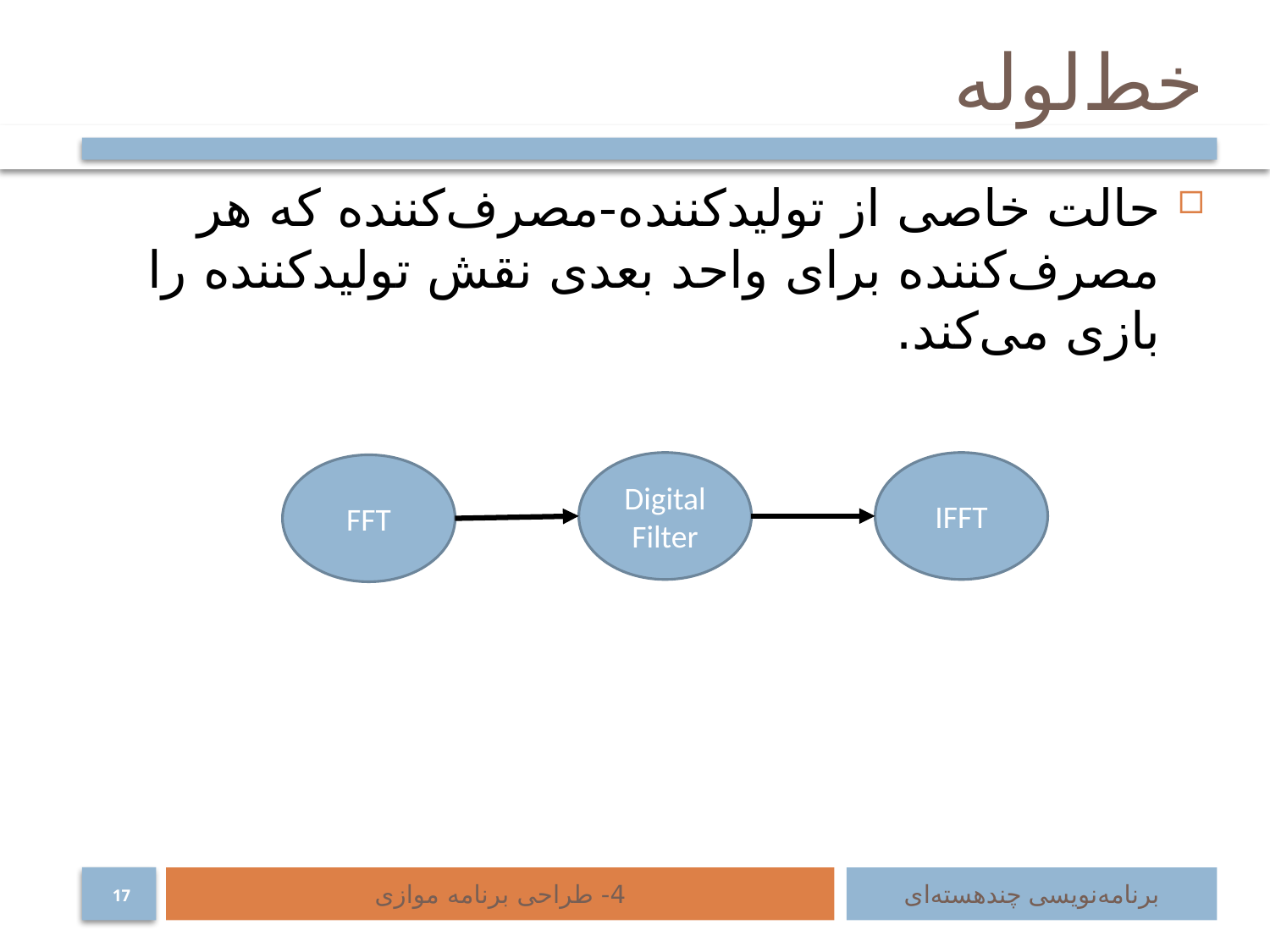

# خط‌لوله
حالت خاصی از تولیدکننده-مصرف‌کننده که هر مصرف‌کننده برای واحد بعدی نقش تولید‌کننده را بازی می‌کند.
Digital Filter
IFFT
FFT
4- طراحی برنامه موازی
برنامه‌نویسی چند‌هسته‌ای
17